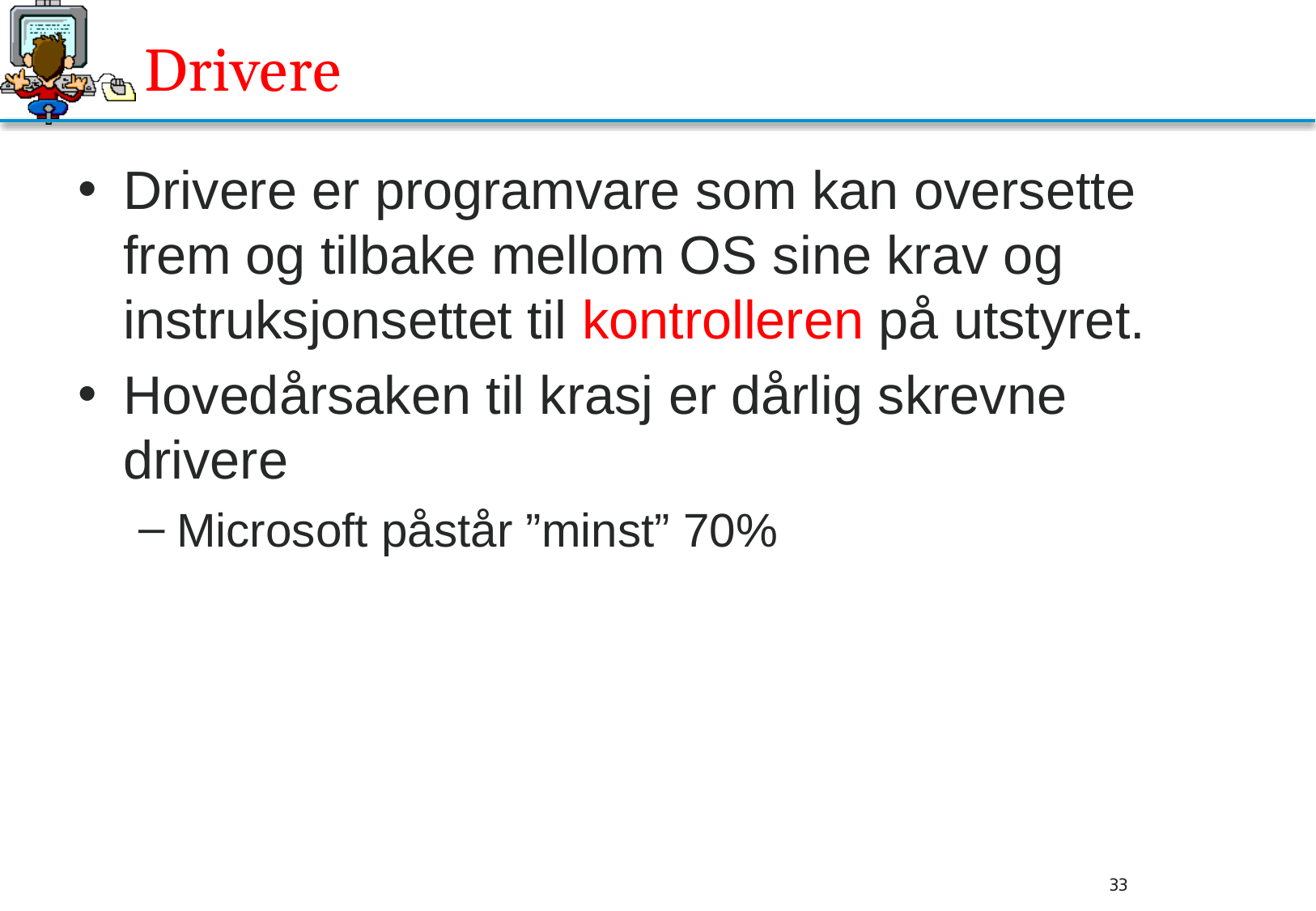

# Drivere
Drivere er programvare som kan oversette frem og tilbake mellom OS sine krav og instruksjonsettet til kontrolleren på utstyret.
Hovedårsaken til krasj er dårlig skrevne drivere
Microsoft påstår ”minst” 70%
Bjørn O. Listog - blistog@nith.no
33